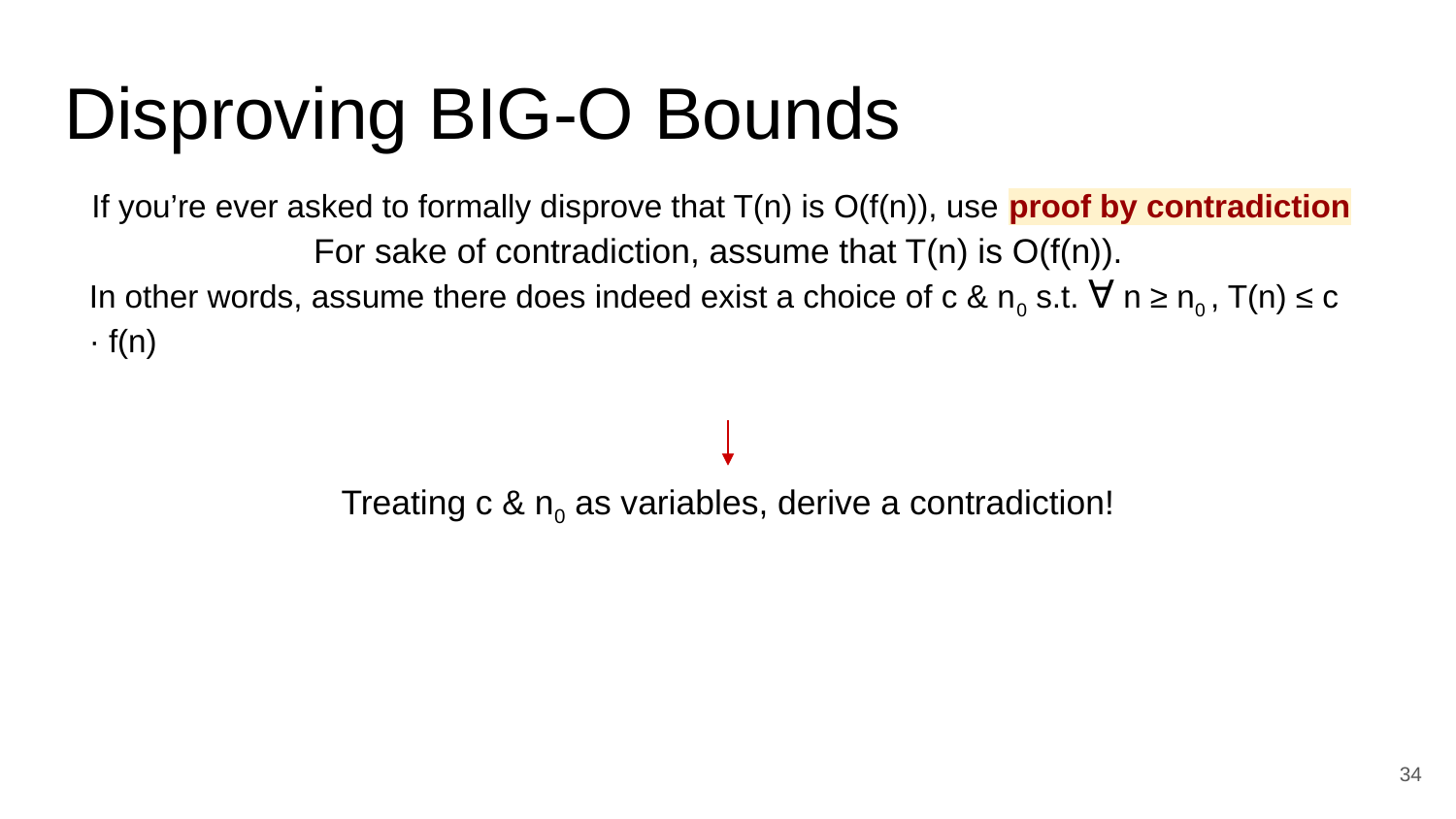

Disproving BIG-O Bounds

If you’re ever asked to formally disprove that T(n) is O(f(n)), use proof by contradiction

For sake of contradiction, assume that T(n) is O(f(n)).
In other words, assume there does indeed exist a choice of c & n0 s.t. ∀ n ≥ n0 , T(n) ≤ c · f(n)

Treating c & n0 as variables, derive a contradiction!

34